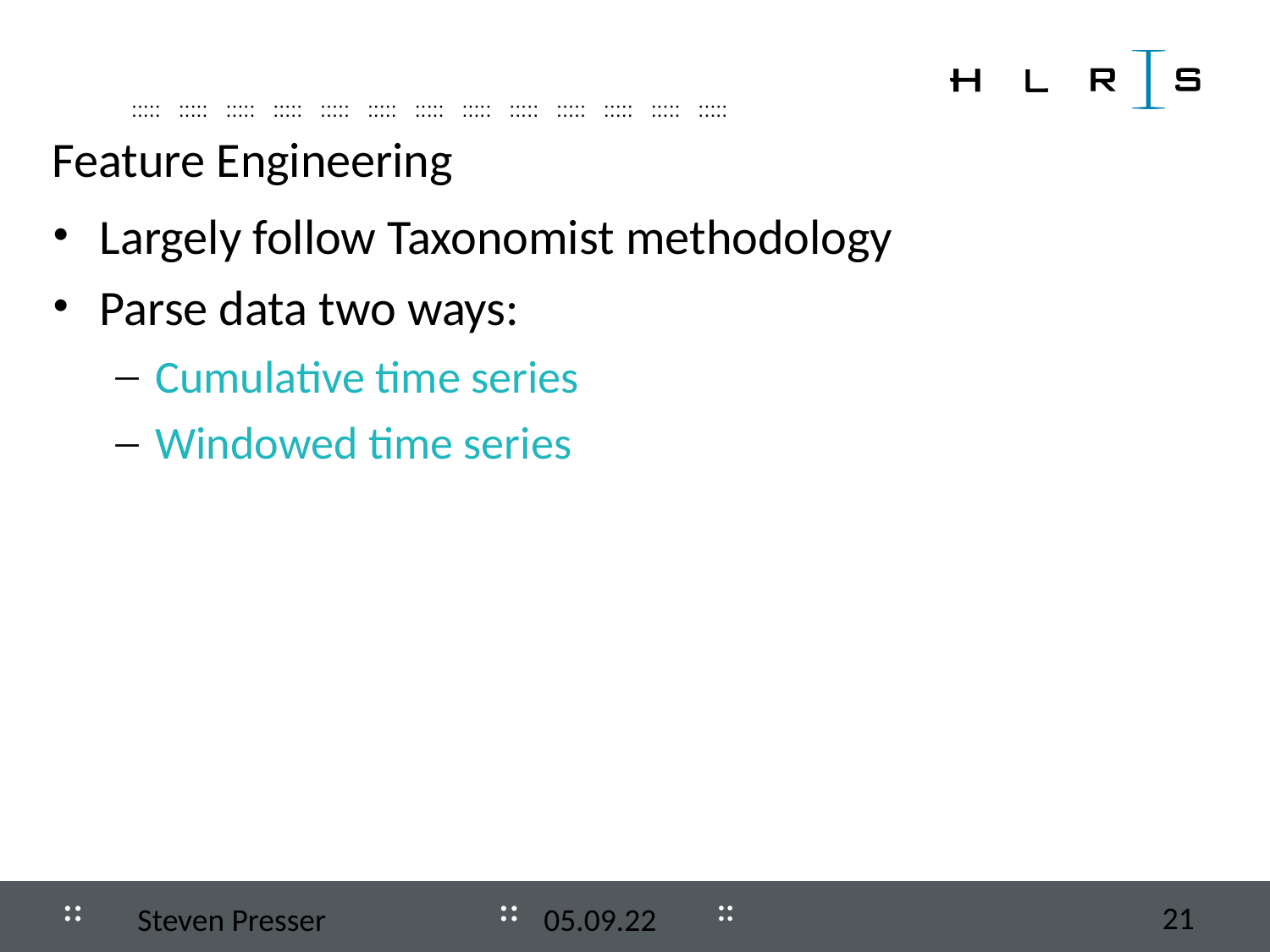

Feature Engineering
Largely follow Taxonomist methodology
Parse data two ways:
Cumulative time series
Windowed time series